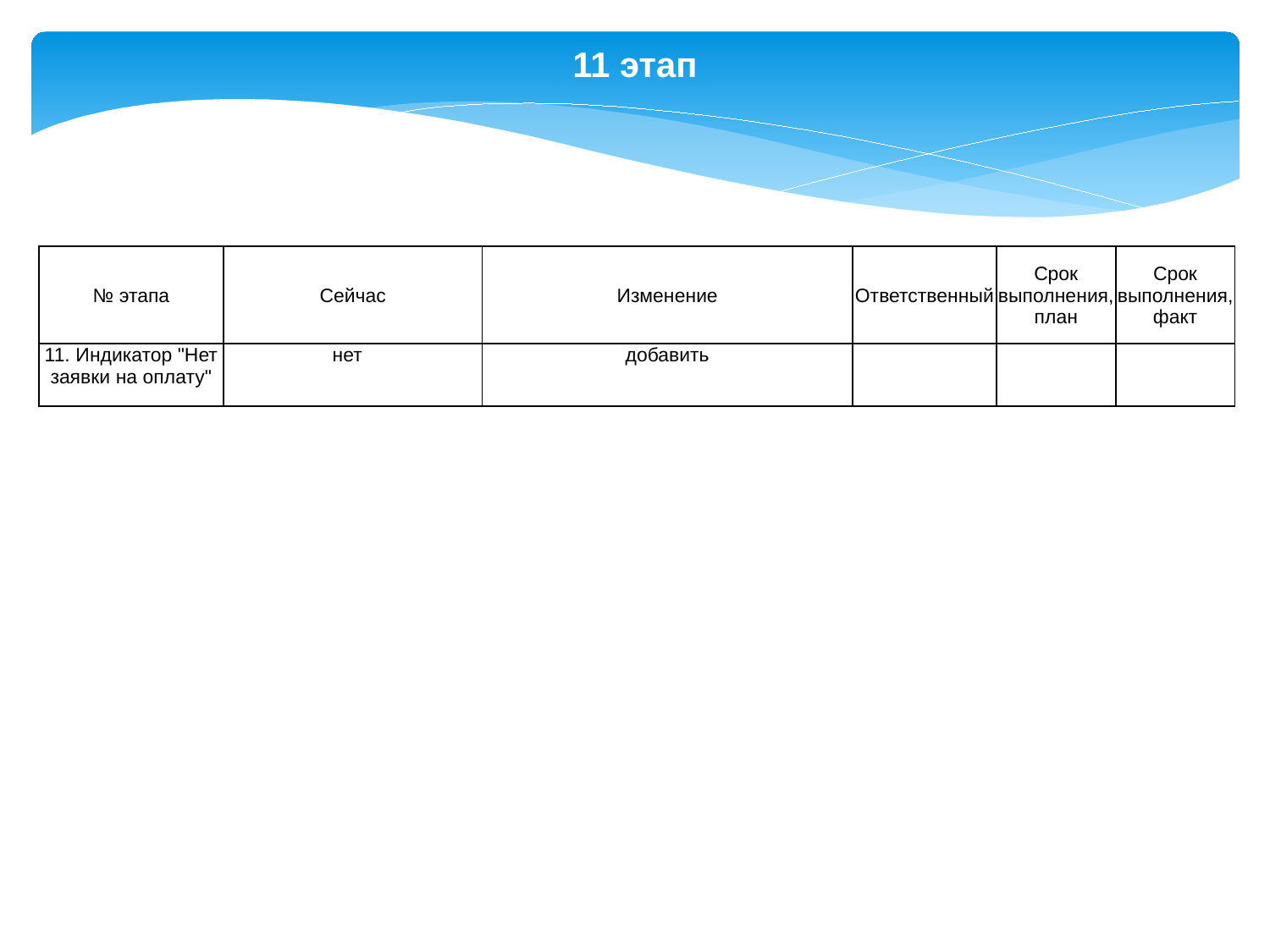

11 этап
| № этапа | Сейчас | Изменение | Ответственный | Срок выполнения, план | Срок выполнения, факт |
| --- | --- | --- | --- | --- | --- |
| 11. Индикатор "Нет заявки на оплату" | нет | добавить |  |  |  |